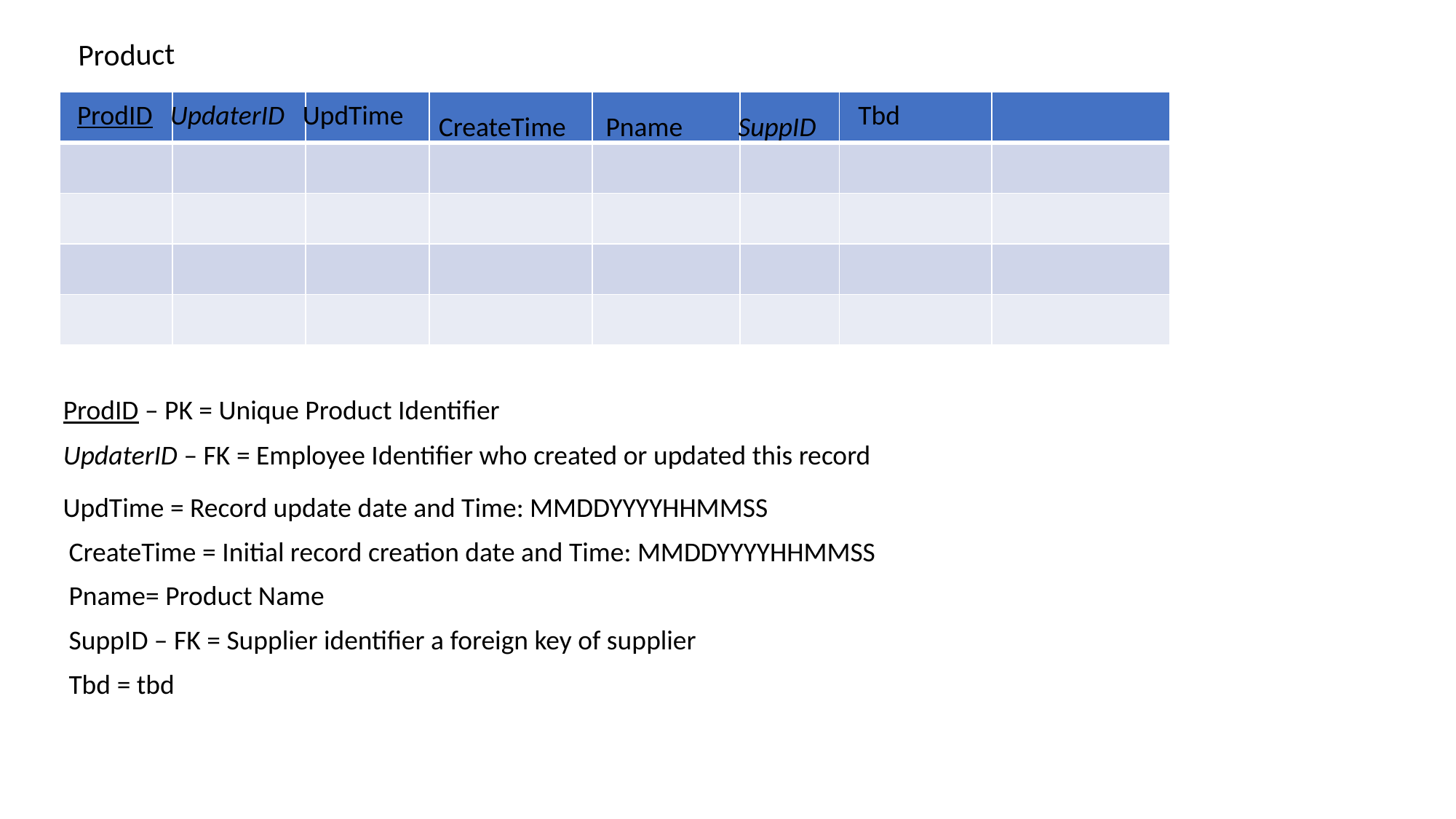

Product
ProdID
UpdaterID
|  |  |  |  |  |  |  |  |
| --- | --- | --- | --- | --- | --- | --- | --- |
|  |  |  |  |  |  |  |  |
|  |  |  |  |  |  |  |  |
|  |  |  |  |  |  |  |  |
|  |  |  |  |  |  |  |  |
UpdTime
Tbd
CreateTime
Pname
SuppID
ProdID – PK = Unique Product Identifier
UpdaterID – FK = Employee Identifier who created or updated this record
UpdTime = Record update date and Time: MMDDYYYYHHMMSS
CreateTime = Initial record creation date and Time: MMDDYYYYHHMMSS
Pname= Product Name
SuppID – FK = Supplier identifier a foreign key of supplier
Tbd = tbd